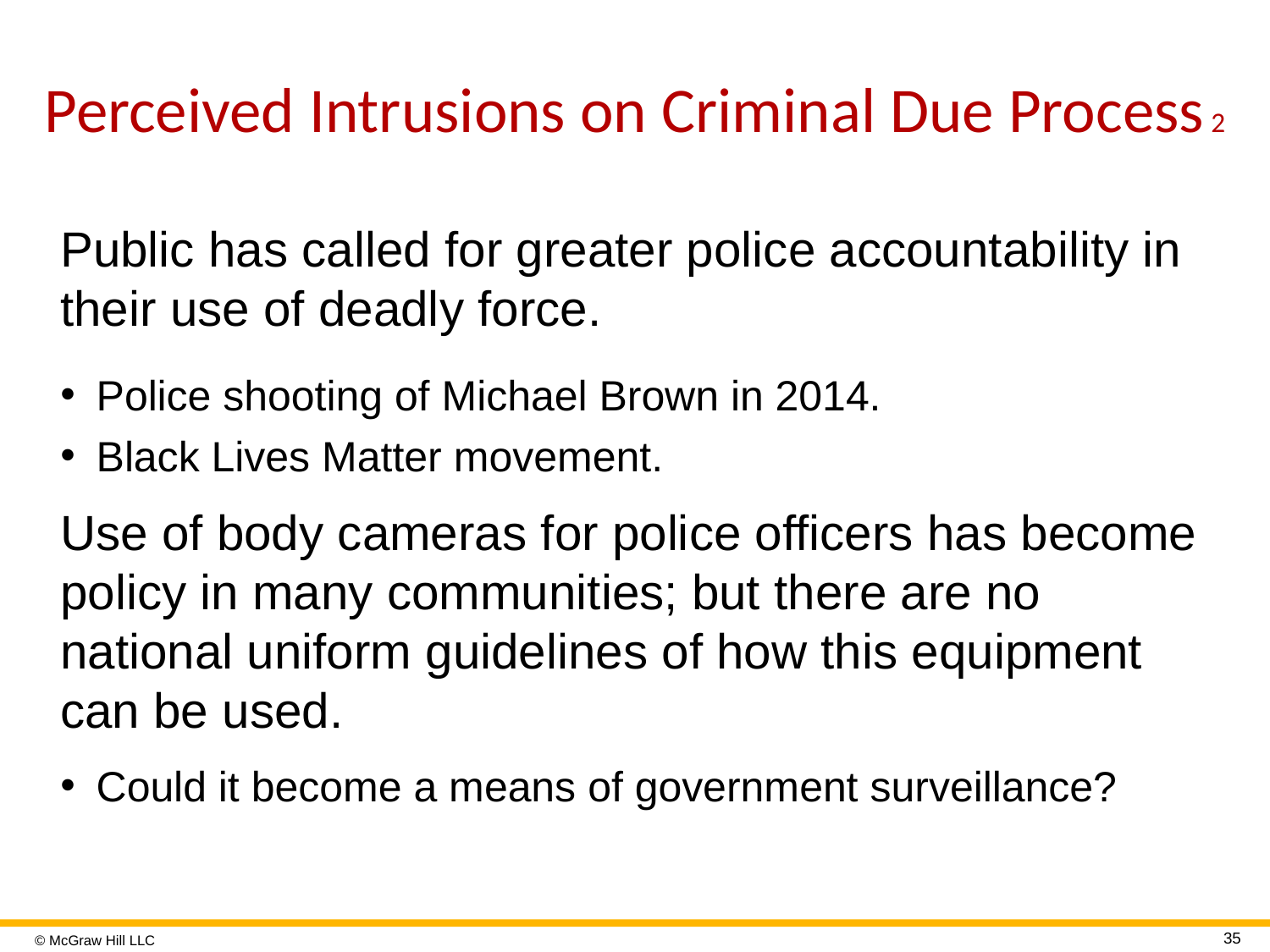

# Perceived Intrusions on Criminal Due Process 2
Public has called for greater police accountability in their use of deadly force.
Police shooting of Michael Brown in 2014.
Black Lives Matter movement.
Use of body cameras for police officers has become policy in many communities; but there are no national uniform guidelines of how this equipment can be used.
Could it become a means of government surveillance?

35